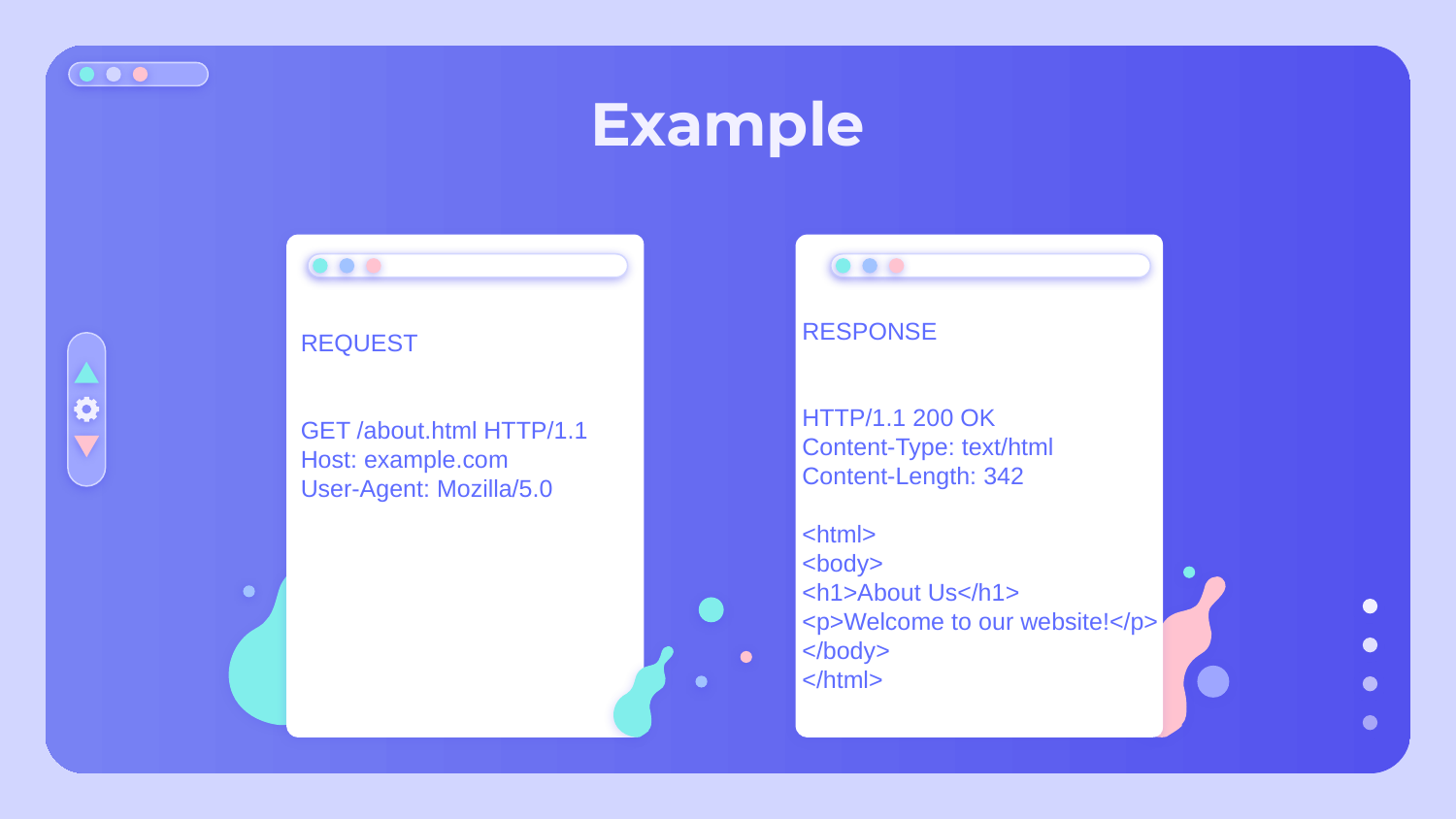

# Example

RESPONSE

HTTP/1.1 200 OK
Content-Type: text/html
Content-Length: 342

<html>
<body>
<h1>About Us</h1>
<p>Welcome to our website!</p>
</body>
</html>
REQUEST

GET /about.html HTTP/1.1
Host: example.com
User-Agent: Mozilla/5.0